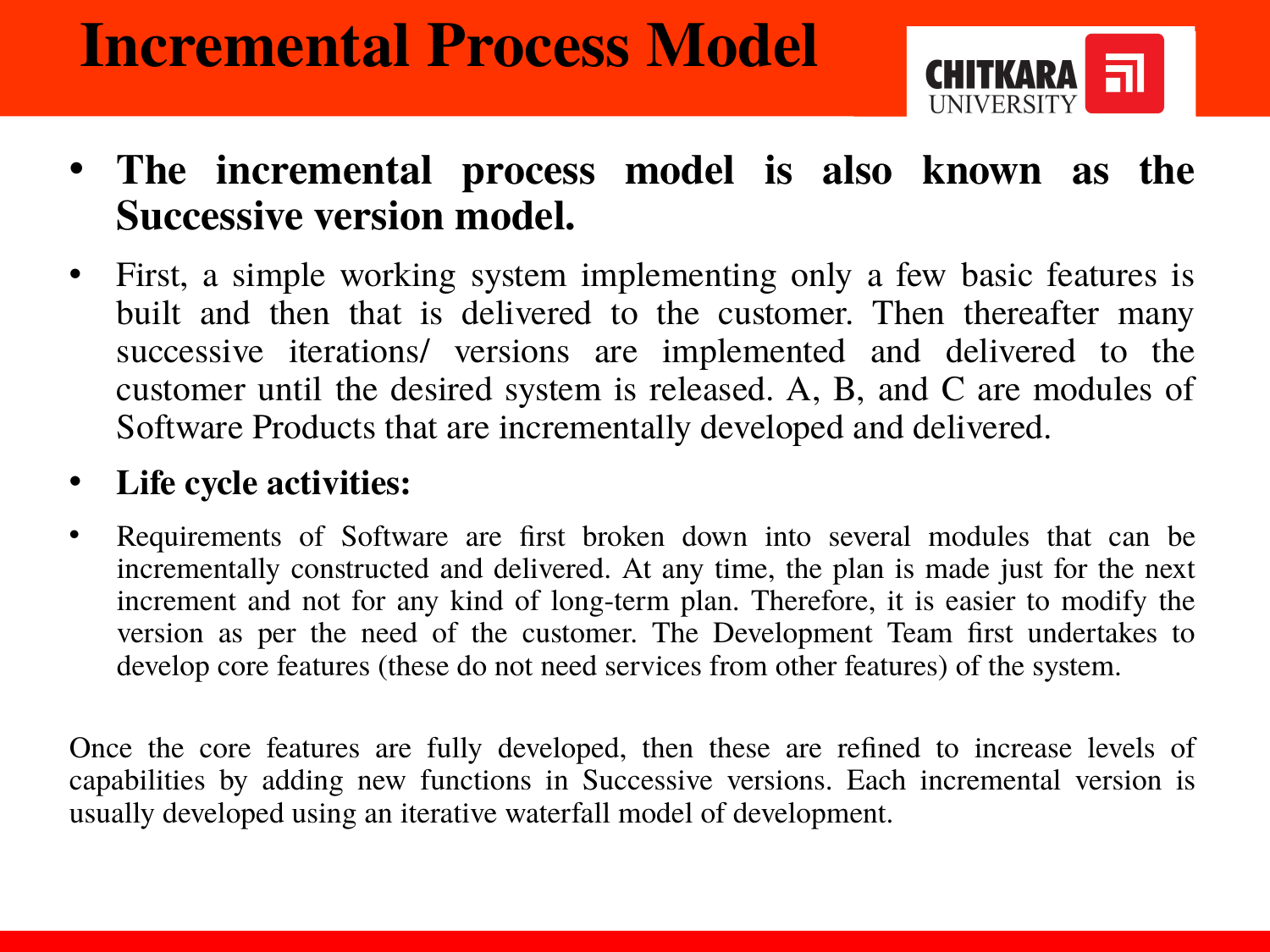

# Incremental Process Model
The incremental process model is also known as the Successive version model.
First, a simple working system implementing only a few basic features is built and then that is delivered to the customer. Then thereafter many successive iterations/ versions are implemented and delivered to the customer until the desired system is released. A, B, and C are modules of Software Products that are incrementally developed and delivered.
Life cycle activities:
Requirements of Software are first broken down into several modules that can be incrementally constructed and delivered. At any time, the plan is made just for the next increment and not for any kind of long-term plan. Therefore, it is easier to modify the version as per the need of the customer. The Development Team first undertakes to develop core features (these do not need services from other features) of the system.
Once the core features are fully developed, then these are refined to increase levels of capabilities by adding new functions in Successive versions. Each incremental version is usually developed using an iterative waterfall model of development.